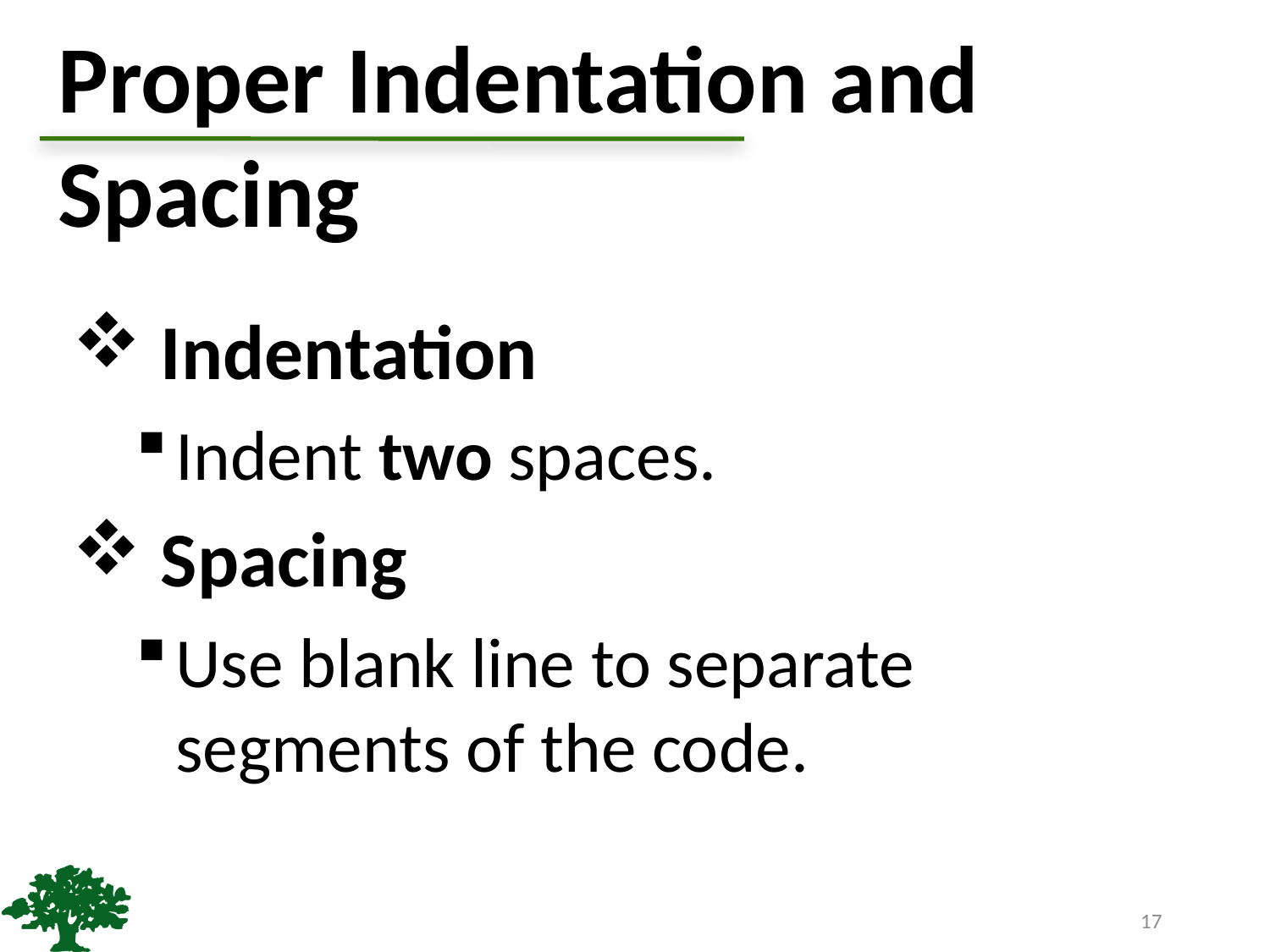

# Proper Indentation and Spacing
 Indentation
Indent two spaces.
 Spacing
Use blank line to separate segments of the code.
17